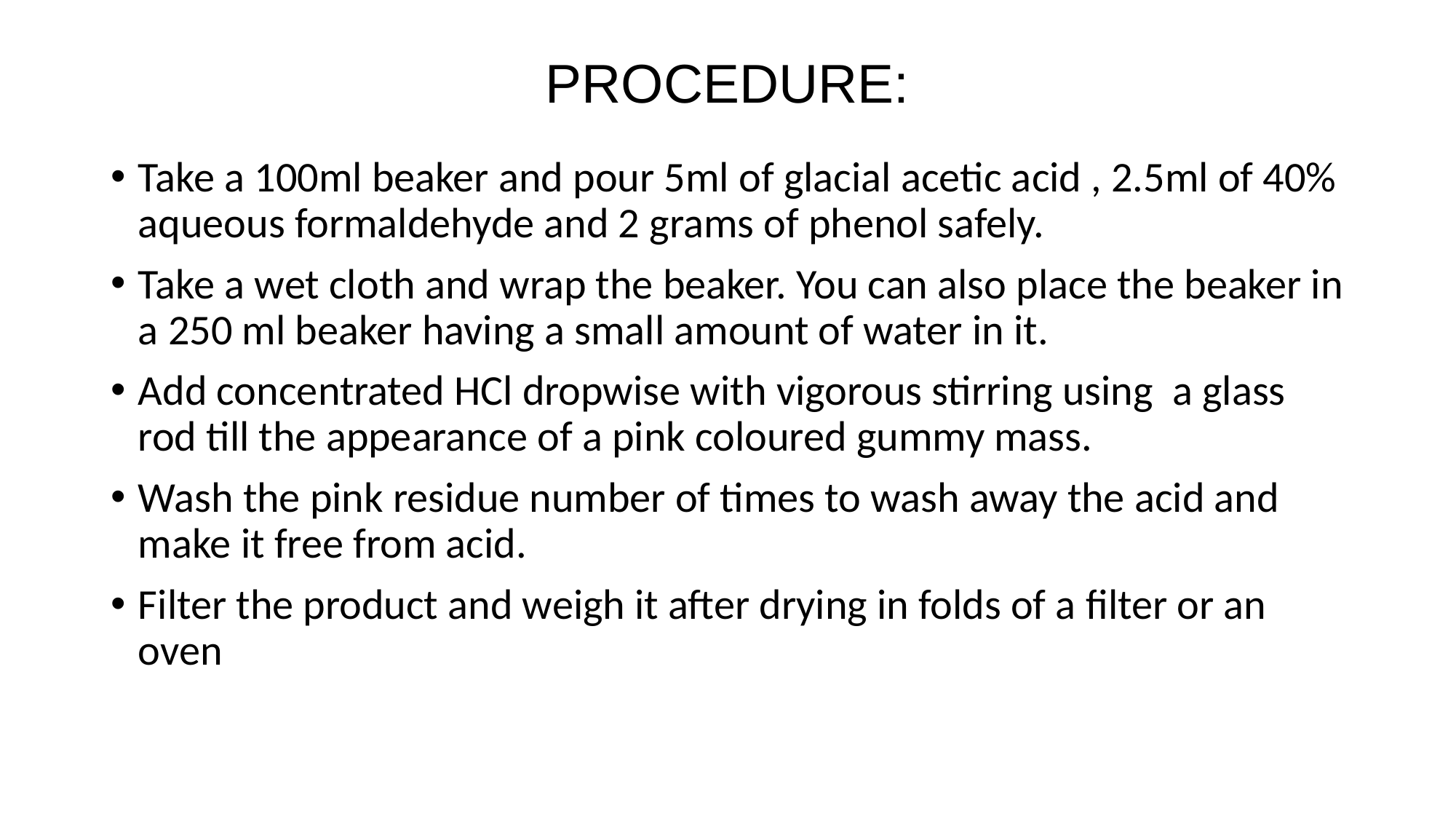

# PROCEDURE:
Take a 100ml beaker and pour 5ml of glacial acetic acid , 2.5ml of 40% aqueous formaldehyde and 2 grams of phenol safely.
Take a wet cloth and wrap the beaker. You can also place the beaker in a 250 ml beaker having a small amount of water in it.
Add concentrated HCl dropwise with vigorous stirring using  a glass rod till the appearance of a pink coloured gummy mass.
Wash the pink residue number of times to wash away the acid and make it free from acid.
Filter the product and weigh it after drying in folds of a filter or an oven